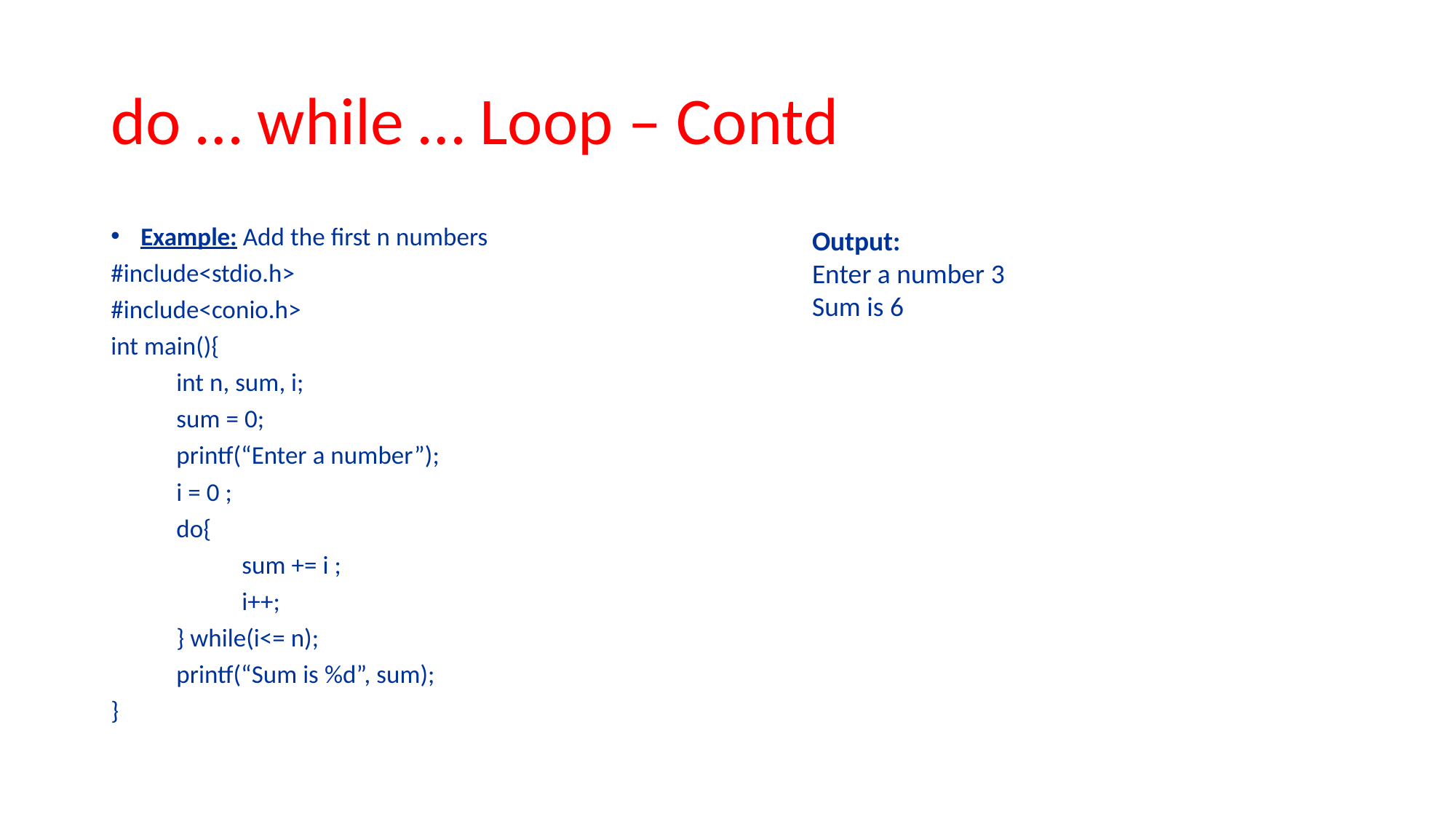

# do … while … Loop – Contd
Example: Add the first n numbers
#include<stdio.h>
#include<conio.h>
int main(){
	int n, sum, i;
	sum = 0;
	printf(“Enter a number”);
	i = 0 ;
	do{
		sum += i ;
		i++;
	} while(i<= n);
	printf(“Sum is %d”, sum);
}
Output:
Enter a number 3
Sum is 6